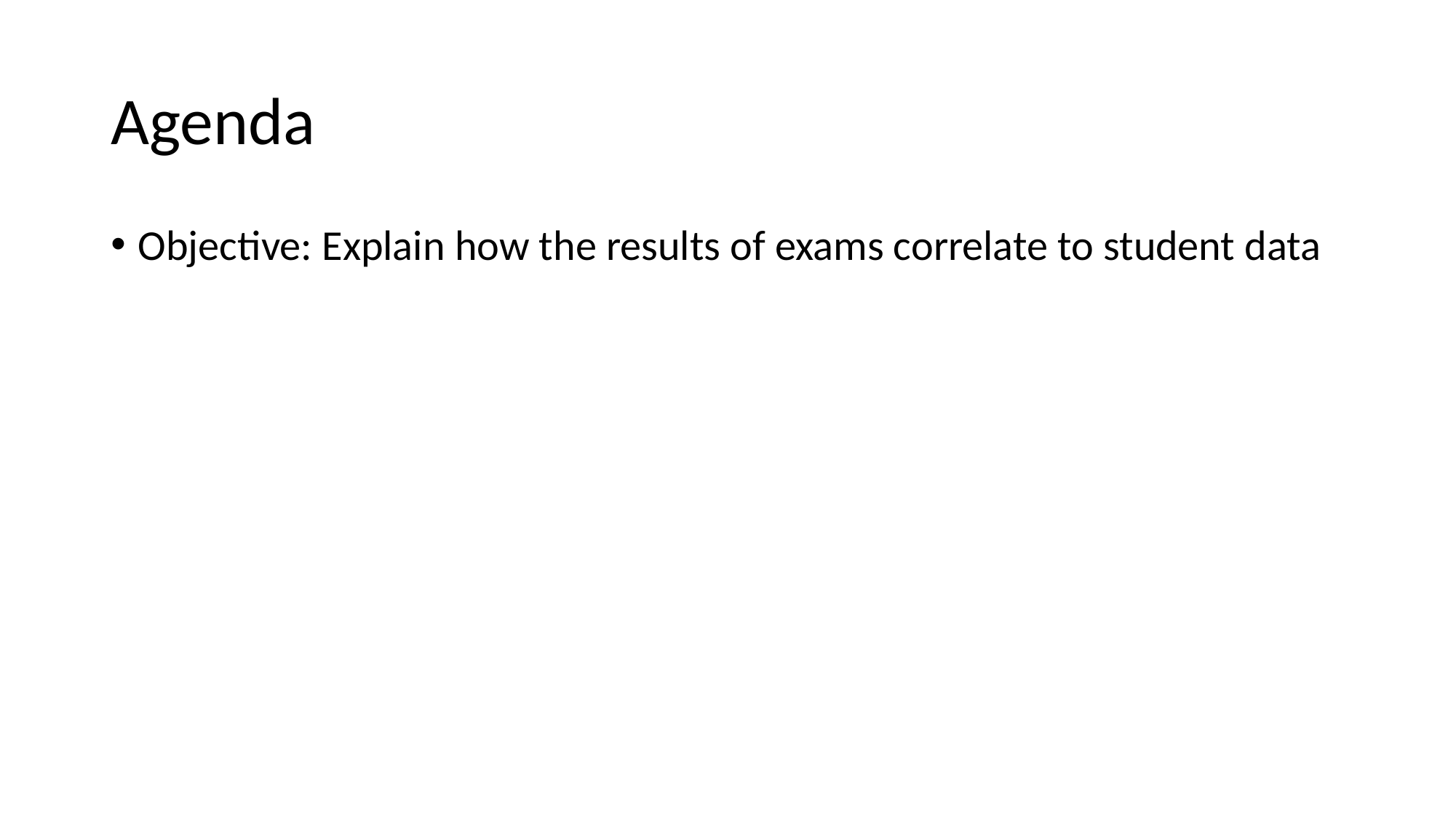

# Agenda
Objective: Explain how the results of exams correlate to student data